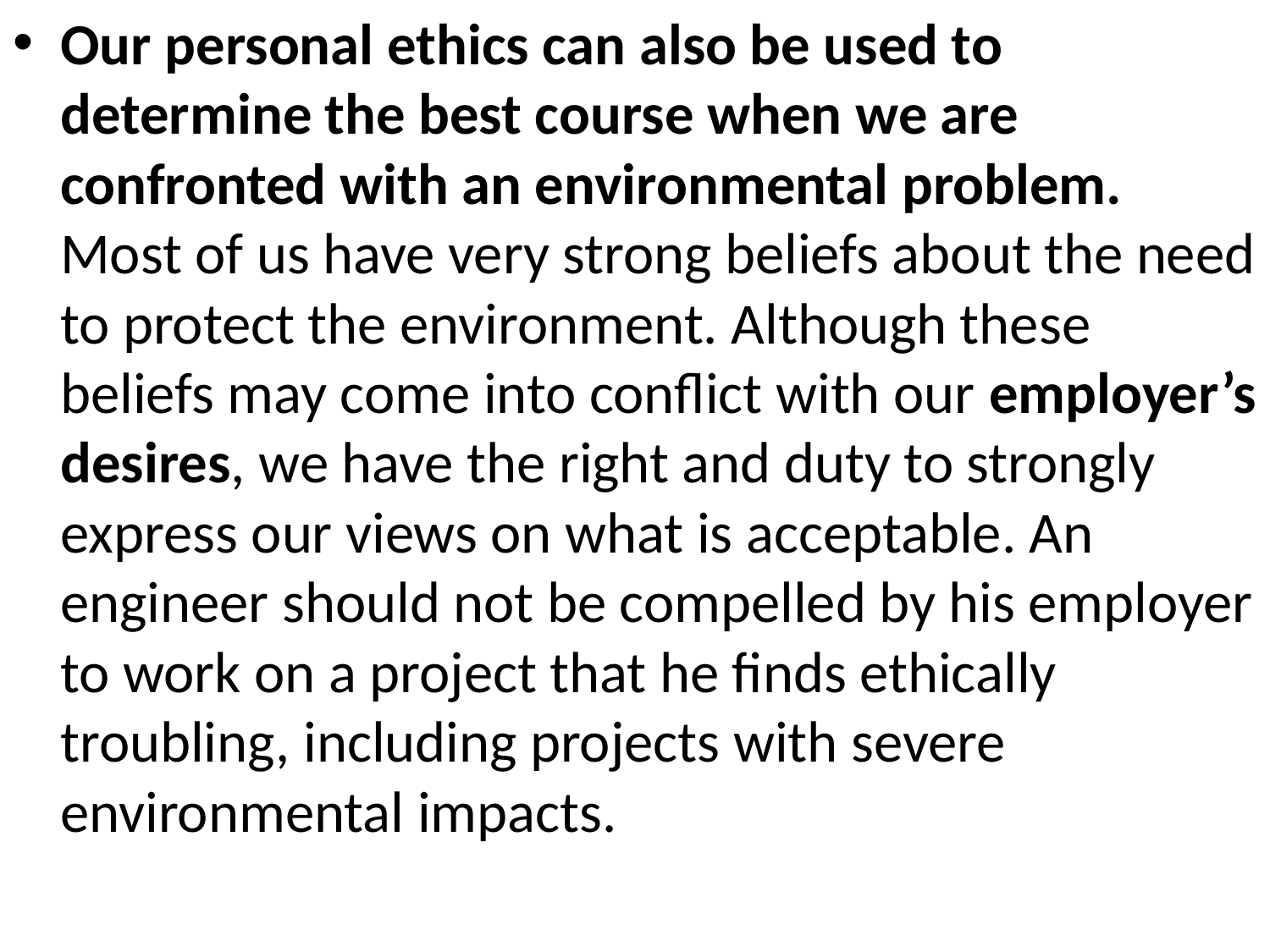

Our personal ethics can also be used to determine the best course when we are confronted with an environmental problem. Most of us have very strong beliefs about the need to protect the environment. Although these beliefs may come into conflict with our employer’s desires, we have the right and duty to strongly express our views on what is acceptable. An engineer should not be compelled by his employer to work on a project that he finds ethically troubling, including projects with severe environmental impacts.